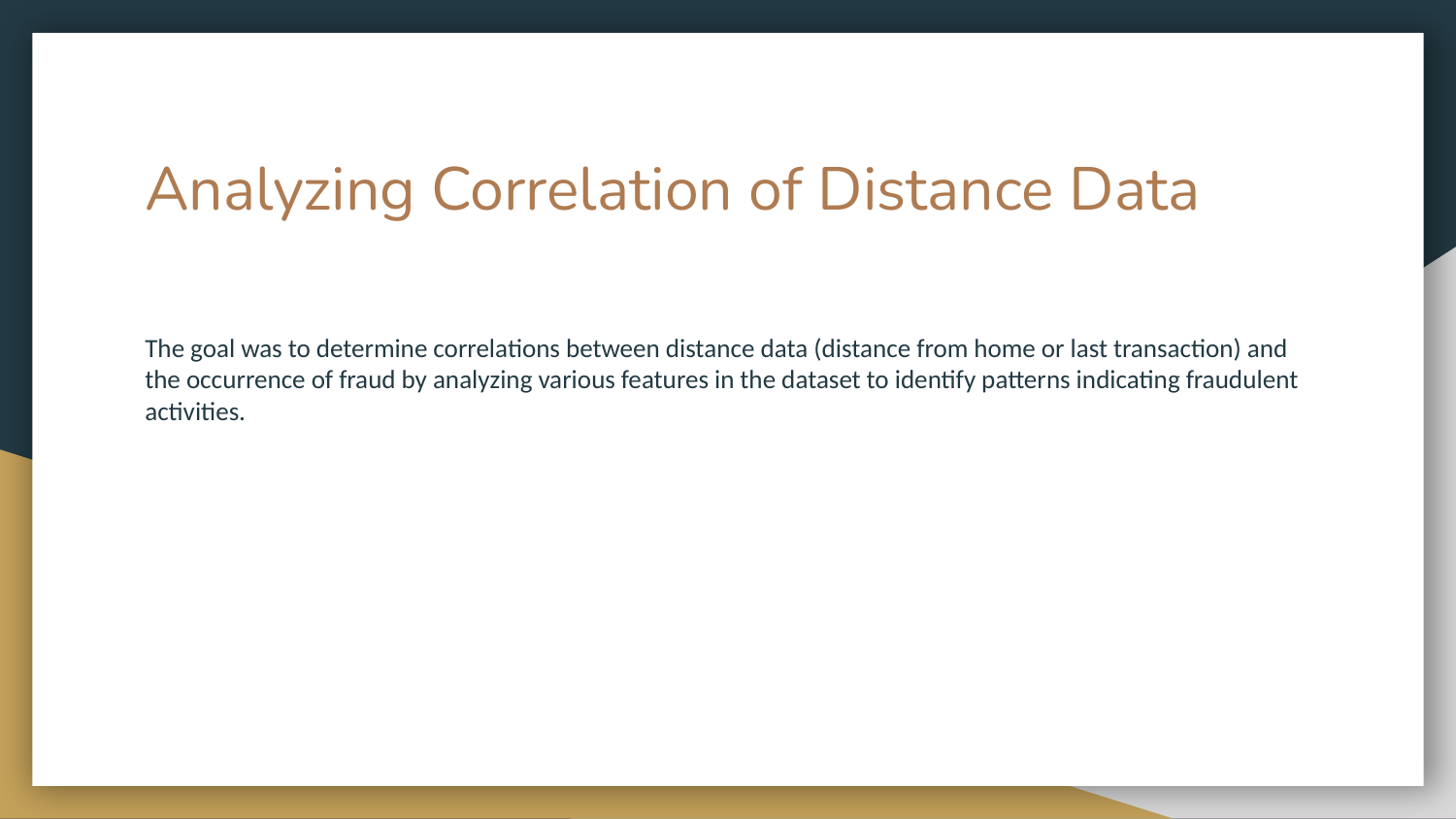

# Analyzing Correlation of Distance Data
The goal was to determine correlations between distance data (distance from home or last transaction) and the occurrence of fraud by analyzing various features in the dataset to identify patterns indicating fraudulent activities.